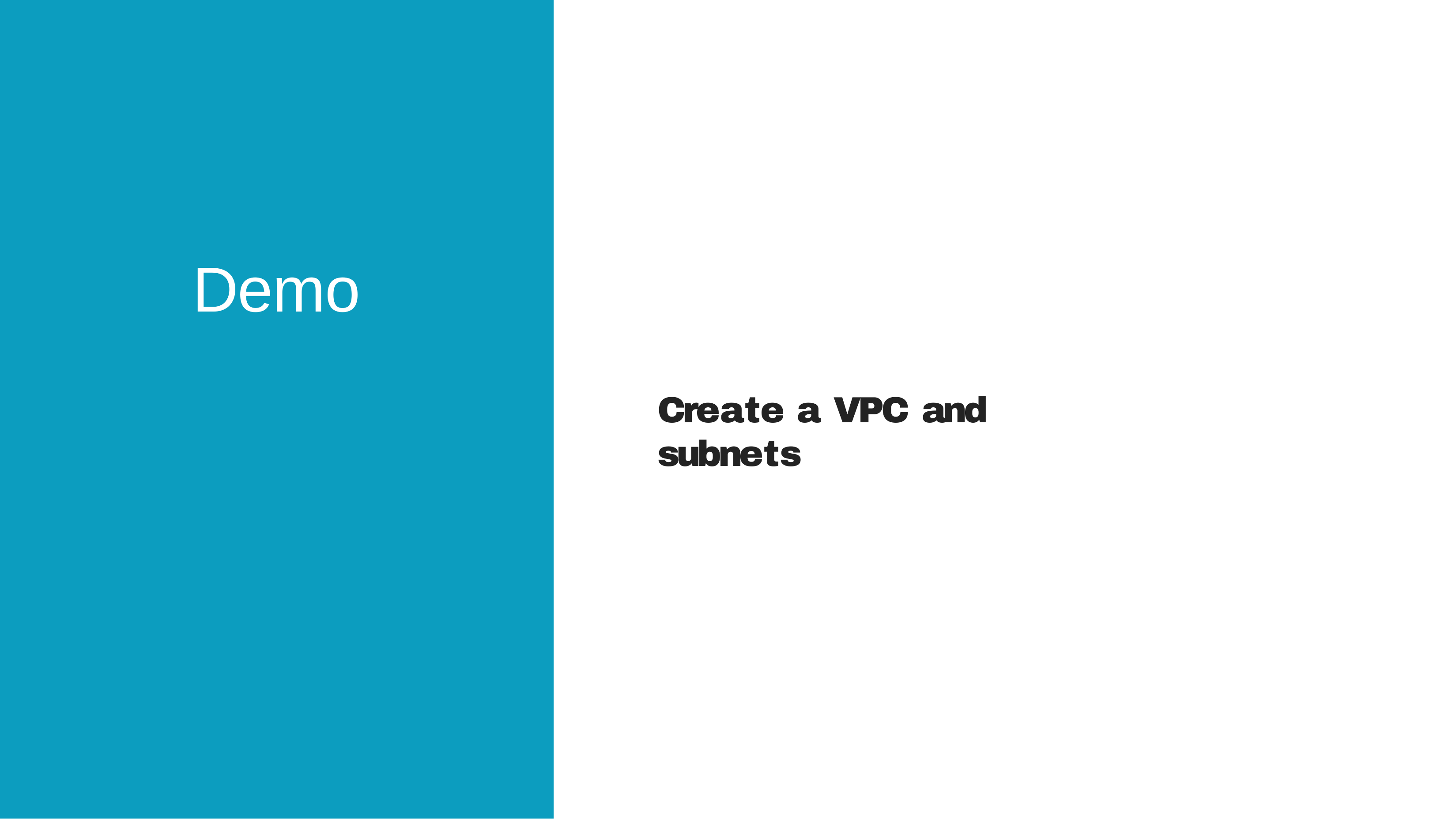

Demo
Create a VPC and subnets
18